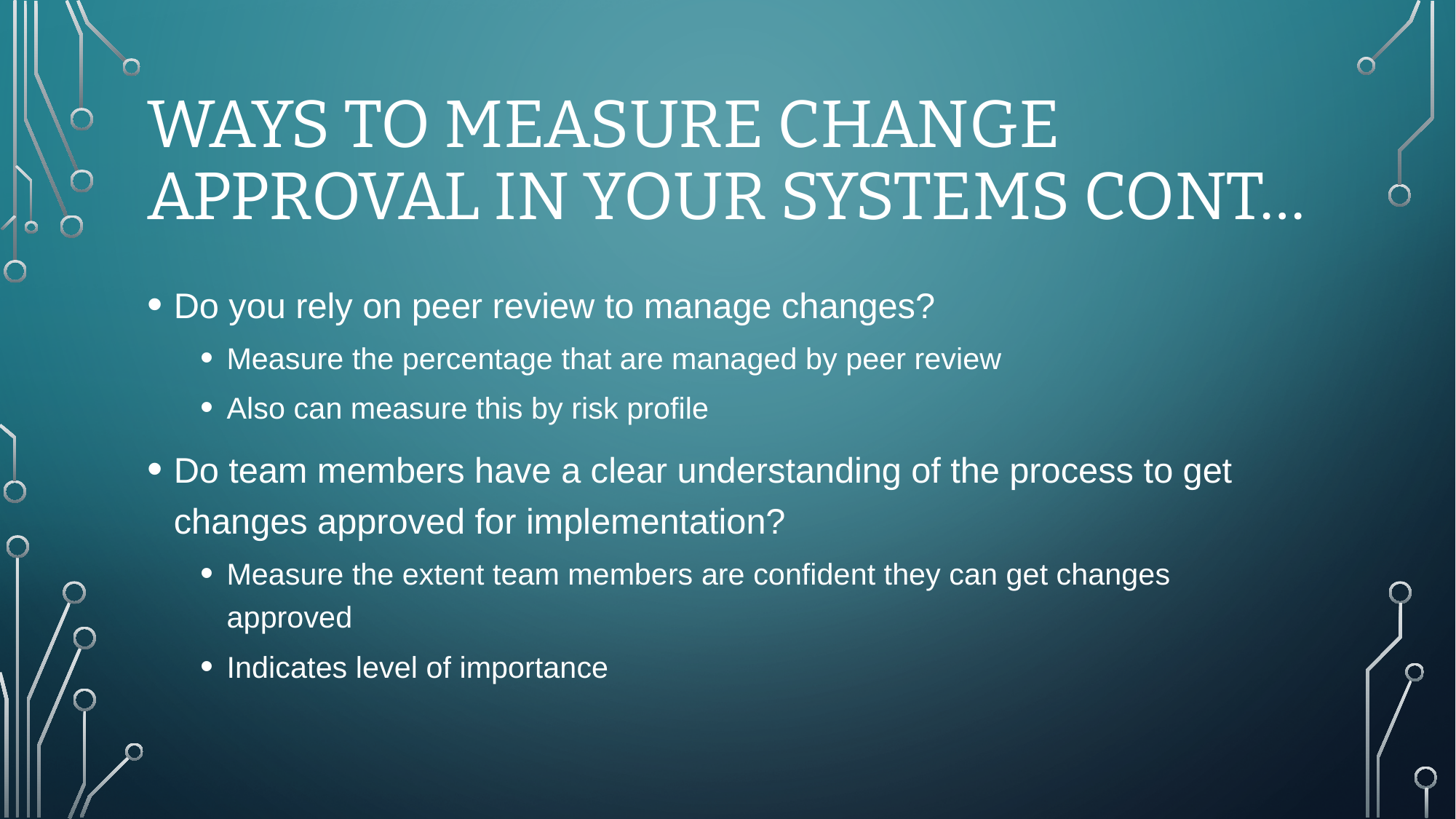

# Ways to measure change approval in your systems cont…
Do you rely on peer review to manage changes?
Measure the percentage that are managed by peer review
Also can measure this by risk profile
Do team members have a clear understanding of the process to get changes approved for implementation?
Measure the extent team members are confident they can get changes approved
Indicates level of importance